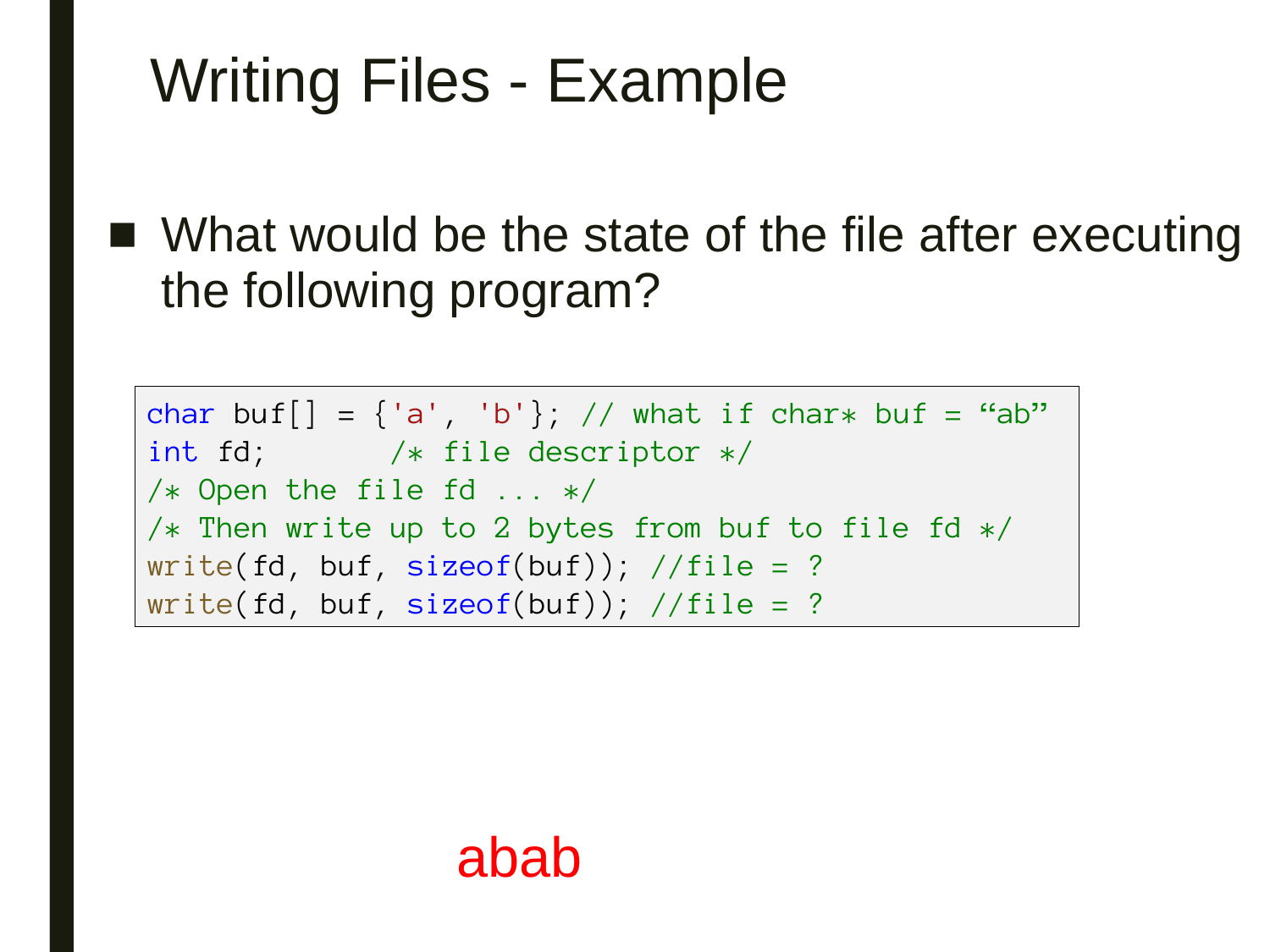

# Writing Files - Example
What would be the state of the file after executing the following program?

char buf[] = {'a', 'b'}; // what if char* buf = “ab”
int fd;       /* file descriptor */
/* Open the file fd ... */
/* Then write up to 2 bytes from buf to file fd */
write(fd, buf, sizeof(buf)); //file = ?
write(fd, buf, sizeof(buf)); //file = ?
abab